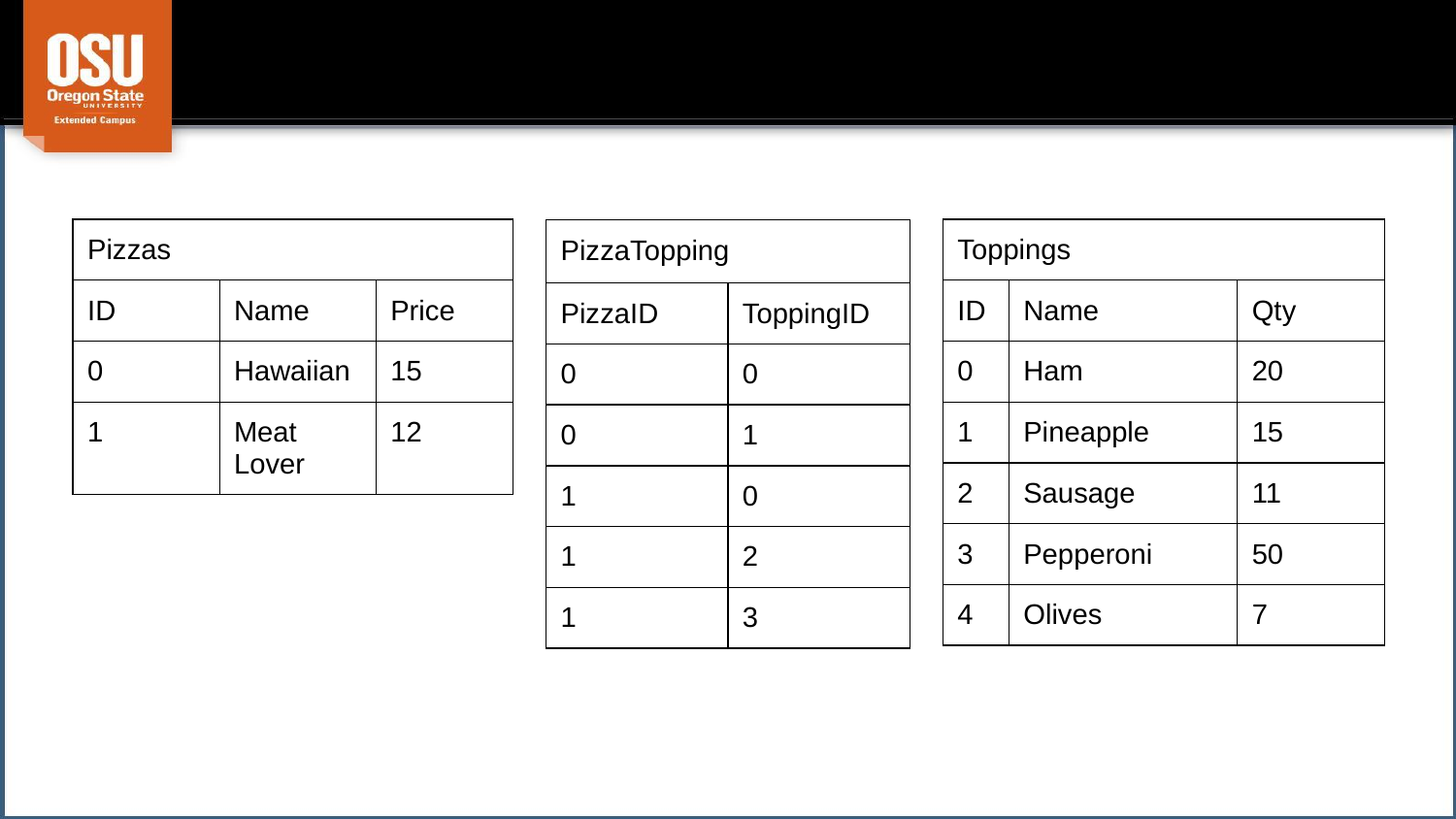

#
| Pizzas |  |  |
| --- | --- | --- |
| ID | Name | Price |
| 0 | Hawaiian | 15 |
| 1 | Meat Lover | 12 |
| Toppings |  |  |
| --- | --- | --- |
| ID | Name | Qty |
| 0 | Ham | 20 |
| 1 | Pineapple | 15 |
| 2 | Sausage | 11 |
| 3 | Pepperoni | 50 |
| 4 | Olives | 7 |
| PizzaTopping |  |
| --- | --- |
| PizzaID | ToppingID |
| 0 | 0 |
| 0 | 1 |
| 1 | 0 |
| 1 | 2 |
| 1 | 3 |